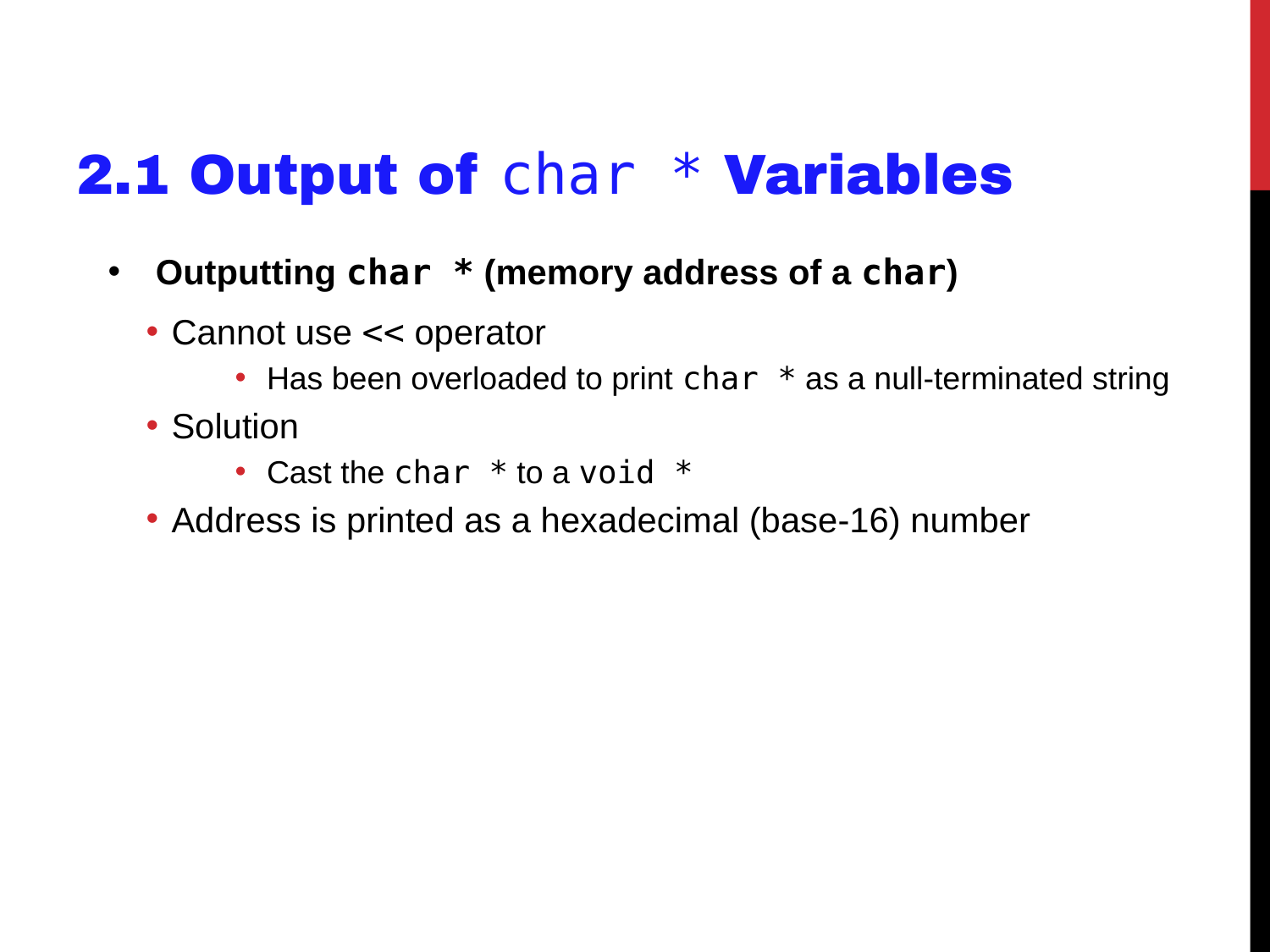

# 2.1 Output of char * Variables
Outputting char * (memory address of a char)
Cannot use << operator
Has been overloaded to print char * as a null-terminated string
Solution
Cast the char * to a void *
Address is printed as a hexadecimal (base-16) number